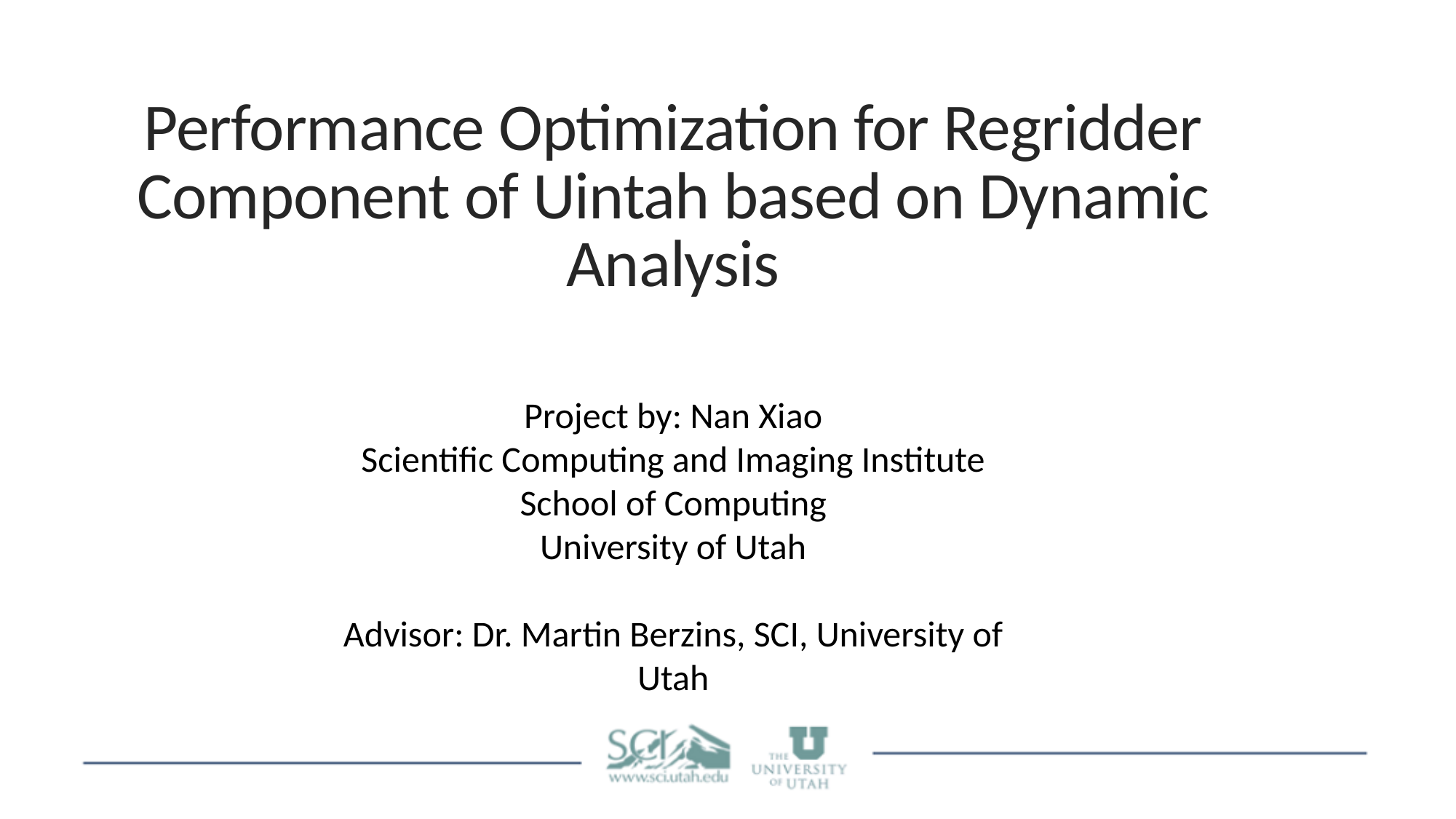

# Performance Optimization for Regridder Component of Uintah based on Dynamic Analysis

Project by: Nan Xiao
Scientific Computing and Imaging Institute
School of Computing
University of Utah

Advisor: Dr. Martin Berzins, SCI, University of Utah